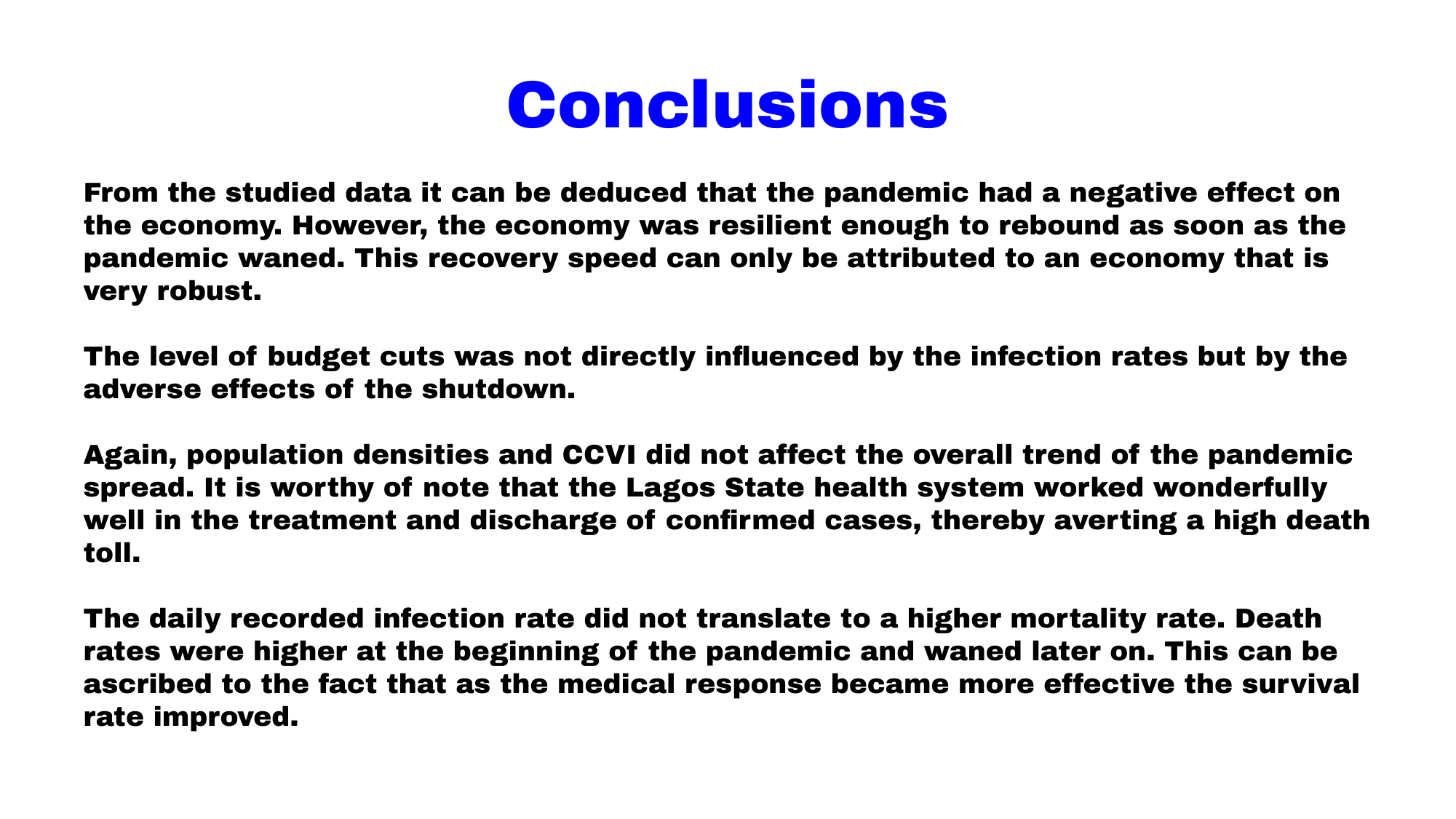

# Conclusions
From the studied data it can be deduced that the pandemic had a negative effect on the economy. However, the economy was resilient enough to rebound as soon as the pandemic waned. This recovery speed can only be attributed to an economy that is very robust.

The level of budget cuts was not directly influenced by the infection rates but by the adverse effects of the shutdown.

Again, population densities and CCVI did not affect the overall trend of the pandemic spread. It is worthy of note that the Lagos State health system worked wonderfully well in the treatment and discharge of confirmed cases, thereby averting a high death toll.

The daily recorded infection rate did not translate to a higher mortality rate. Death rates were higher at the beginning of the pandemic and waned later on. This can be ascribed to the fact that as the medical response became more effective the survival rate improved.